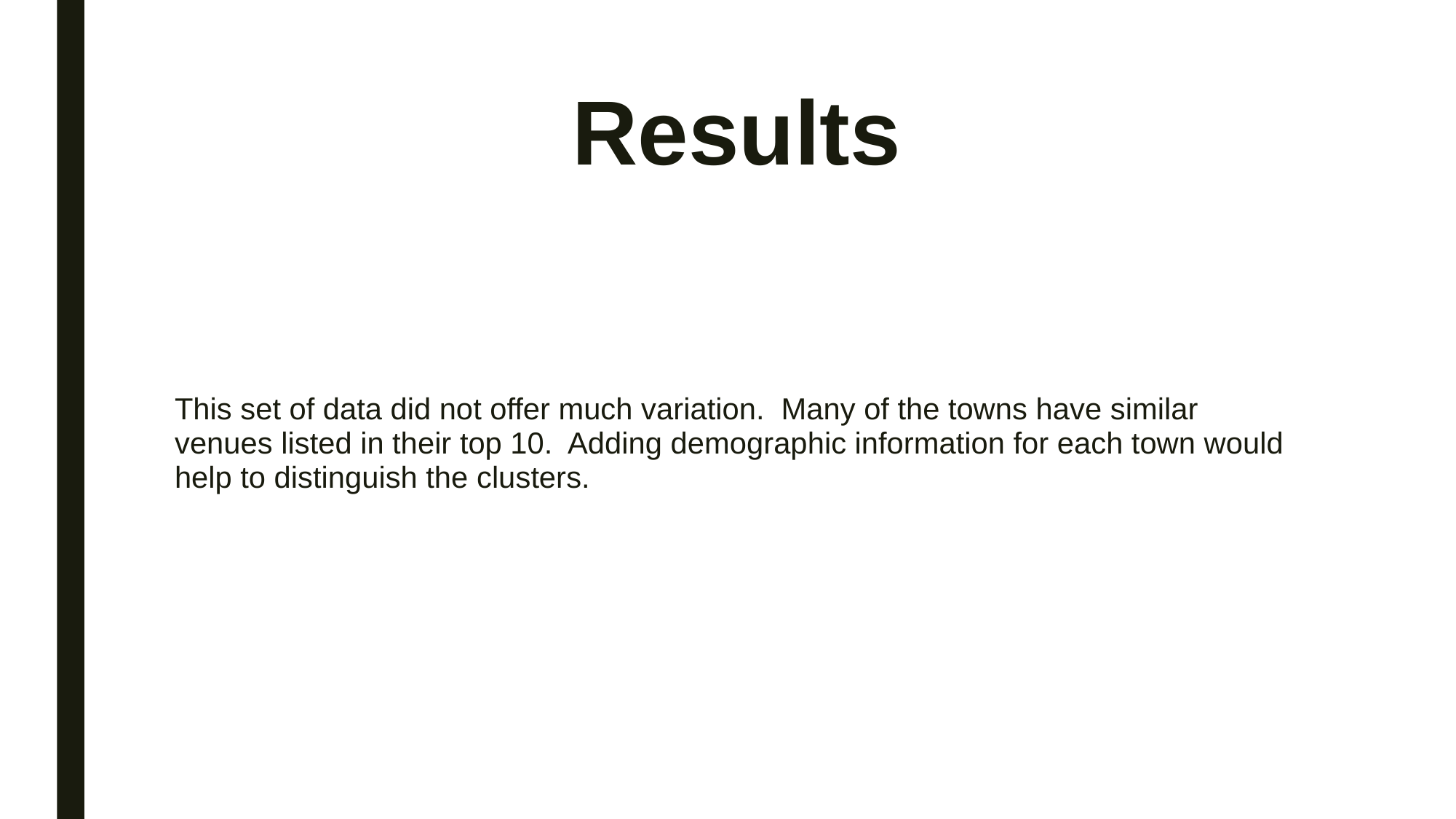

# Results
This set of data did not offer much variation.  Many of the towns have similar venues listed in their top 10.  Adding demographic information for each town would help to distinguish the clusters.